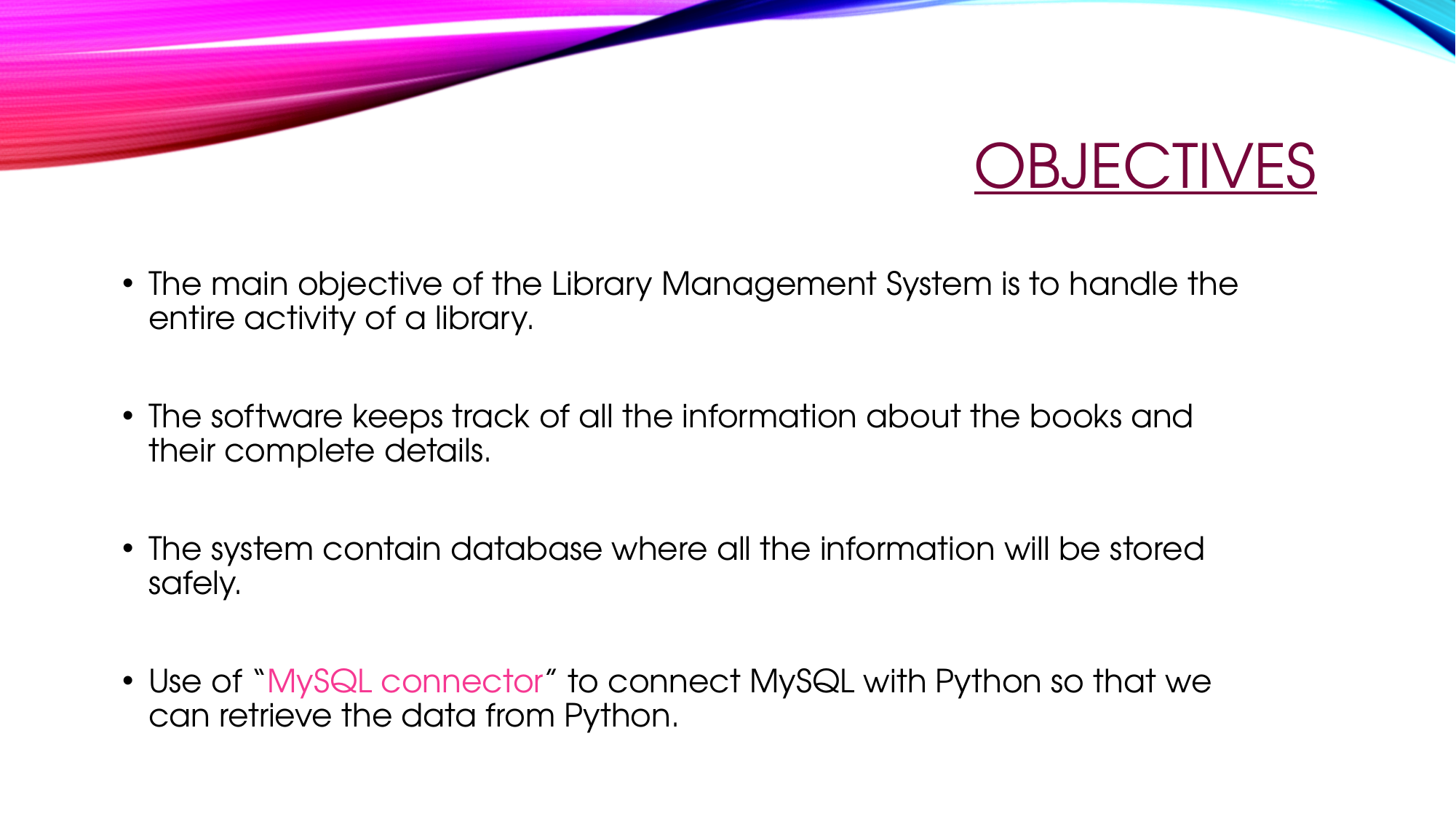

# objectives
The main objective of the Library Management System is to handle the entire activity of a library.

The software keeps track of all the information about the books and their complete details.

The system contain database where all the information will be stored safely.

Use of “MySQL connector” to connect MySQL with Python so that we can retrieve the data from Python.